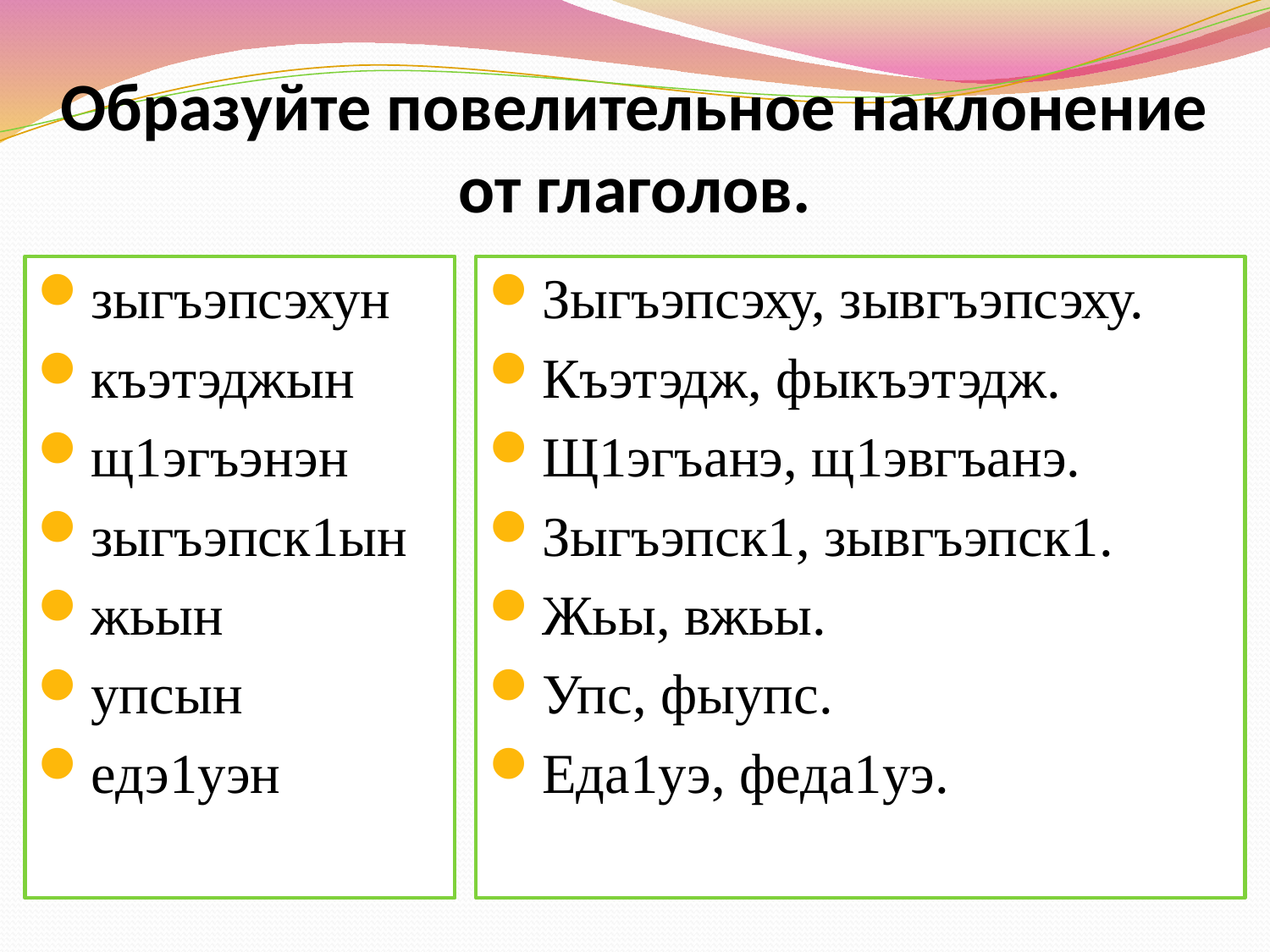

# Образуйте повелительное наклонение от глаголов.
зыгъэпсэхун
къэтэджын
щ1эгъэнэн
зыгъэпск1ын
жьын
упсын
едэ1уэн
Зыгъэпсэху, зывгъэпсэху.
Къэтэдж, фыкъэтэдж.
Щ1эгъанэ, щ1эвгъанэ.
Зыгъэпск1, зывгъэпск1.
Жьы, вжьы.
Упс, фыупс.
Еда1уэ, феда1уэ.